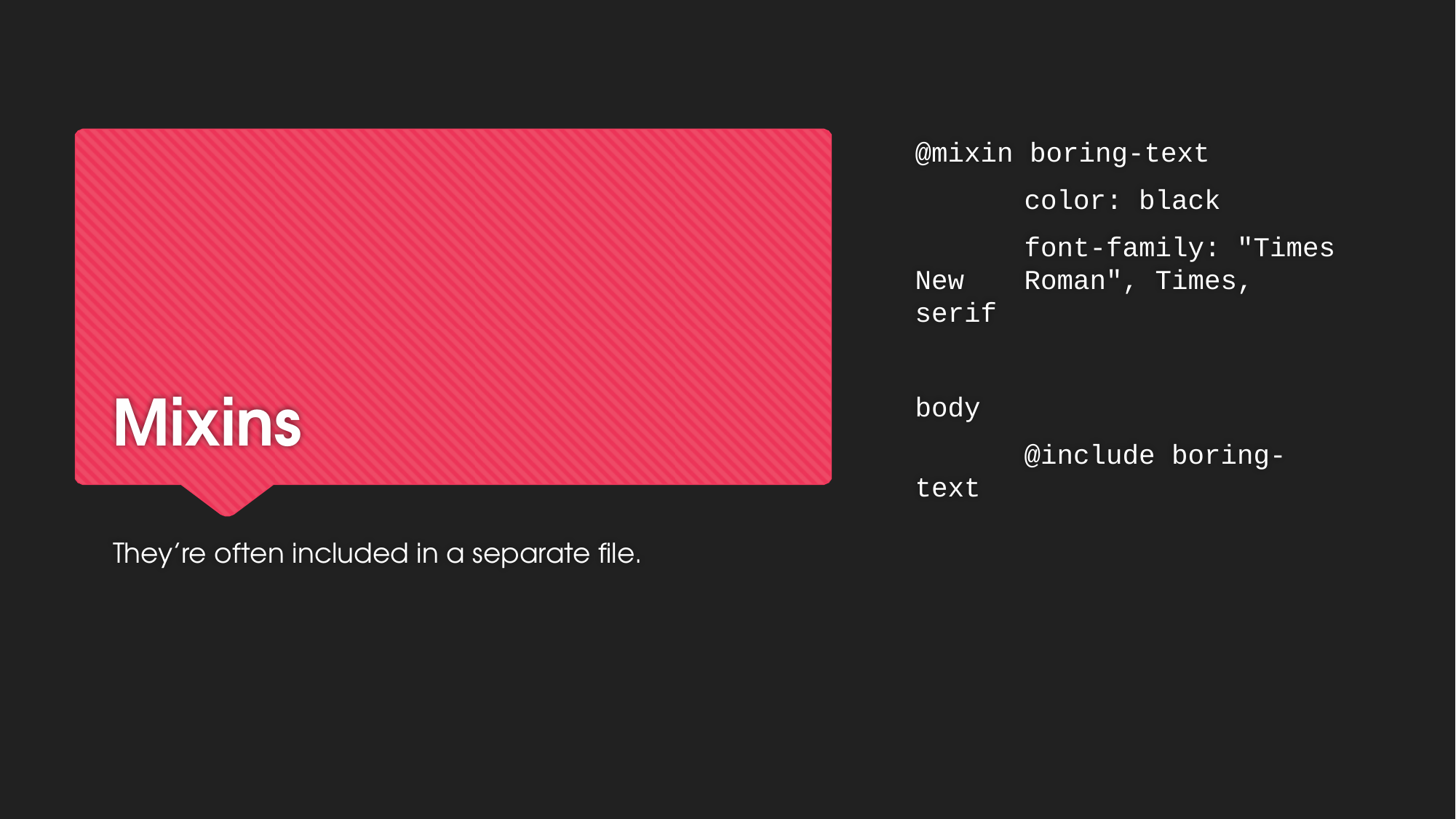

@mixin boring-text
	color: black
	font-family: "Times New 	Roman", Times, serif

body
	@include boring-text
# Mixins
They’re often included in a separate file.